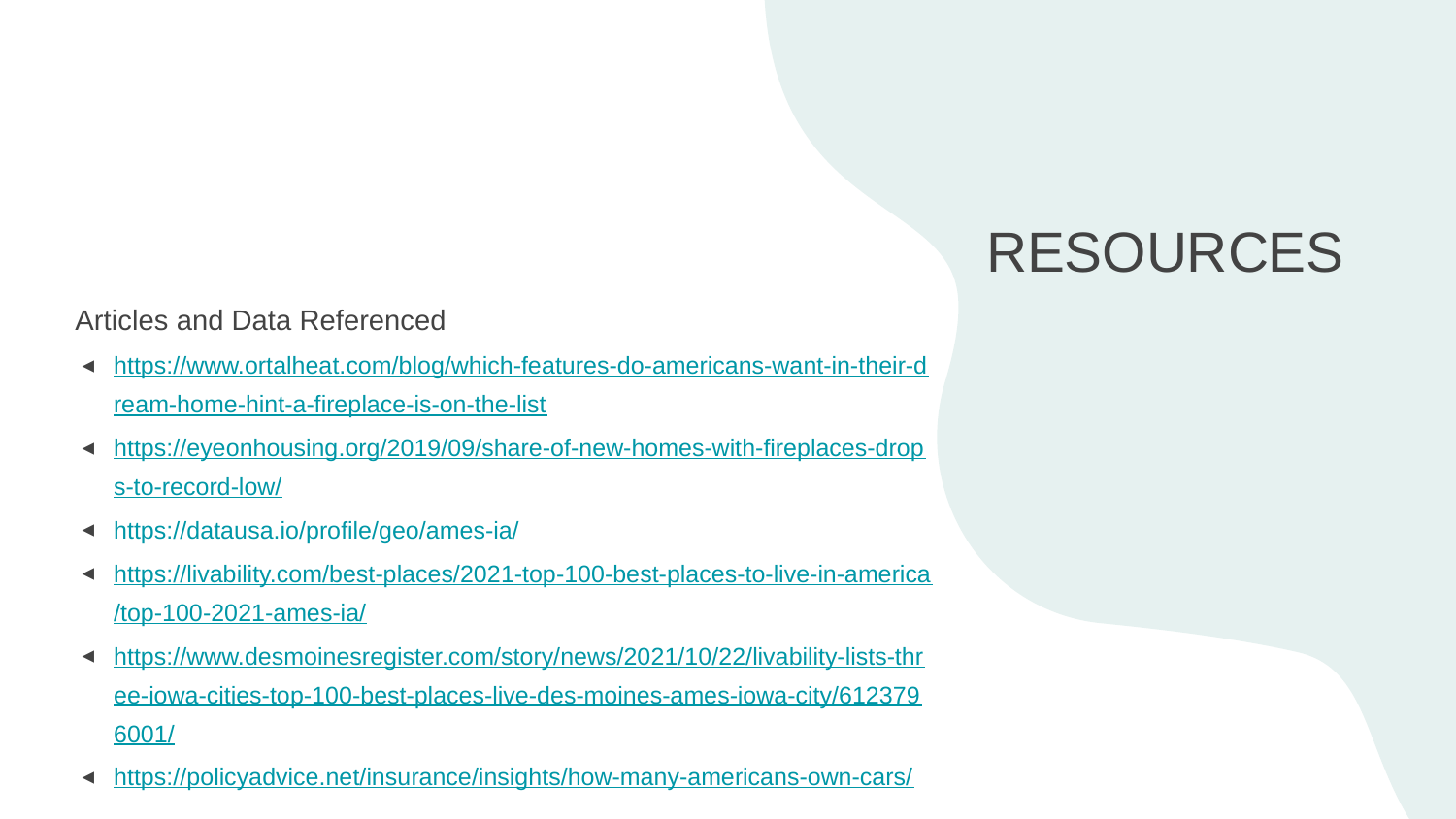

Articles and Data Referenced
https://www.ortalheat.com/blog/which-features-do-americans-want-in-their-dream-home-hint-a-fireplace-is-on-the-list
https://eyeonhousing.org/2019/09/share-of-new-homes-with-fireplaces-drops-to-record-low/
https://datausa.io/profile/geo/ames-ia/
https://livability.com/best-places/2021-top-100-best-places-to-live-in-america/top-100-2021-ames-ia/
https://www.desmoinesregister.com/story/news/2021/10/22/livability-lists-three-iowa-cities-top-100-best-places-live-des-moines-ames-iowa-city/6123796001/
https://policyadvice.net/insurance/insights/how-many-americans-own-cars/
# RESOURCES